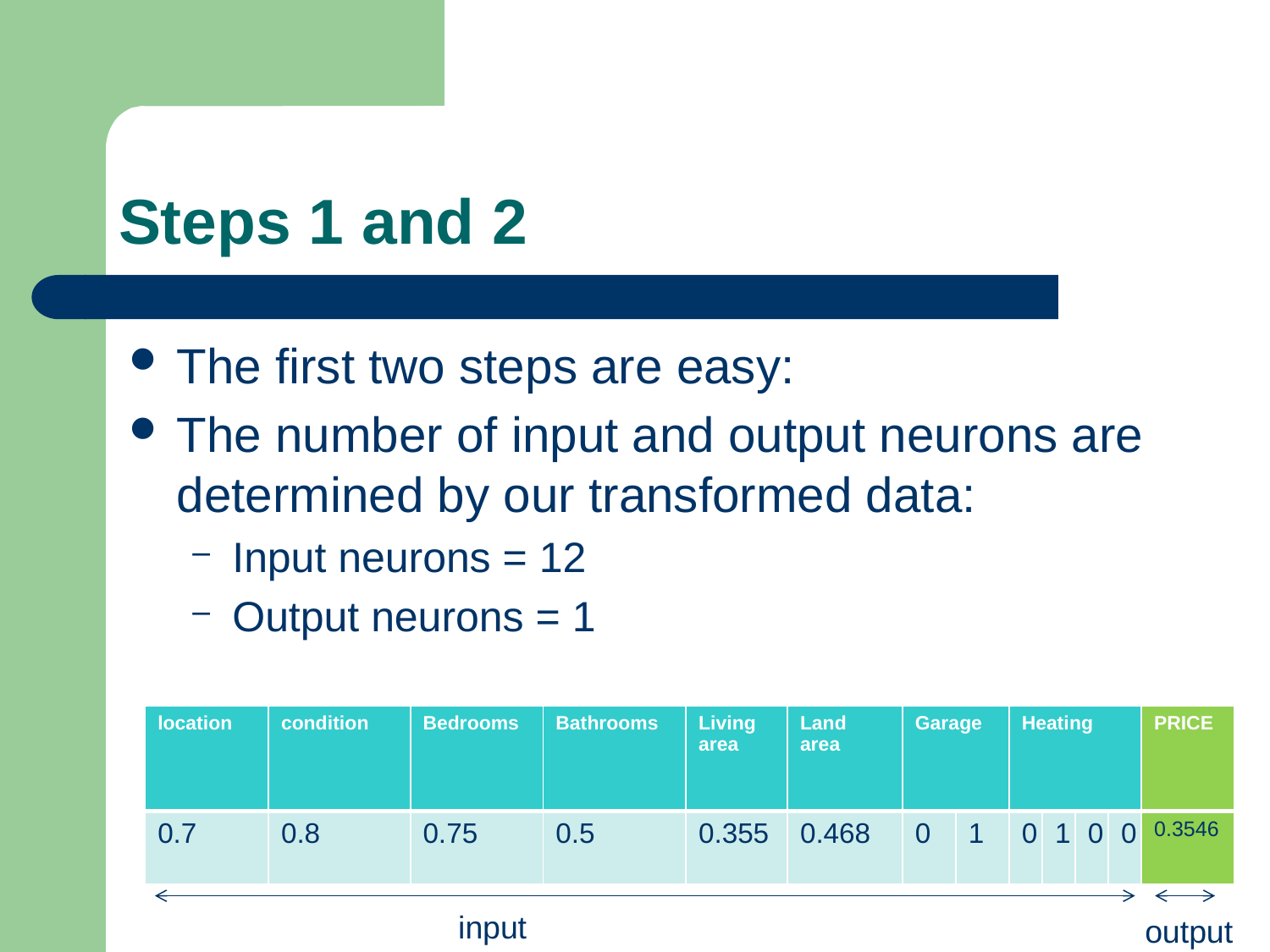

# Steps 1 and 2
The first two steps are easy:
The number of input and output neurons are determined by our transformed data:
Input neurons = 12
Output neurons = 1
| location | condition | Bedrooms | Bathrooms | Living area | Land area | Garage |  | Heating |  |  |  | PRICE |
| --- | --- | --- | --- | --- | --- | --- | --- | --- | --- | --- | --- | --- |
| 0.7 | 0.8 | 0.75 | 0.5 | 0.355 | 0.468 | 0 | 1 | 0 | 1 | 0 | 0 | 0.3546 |
input
output